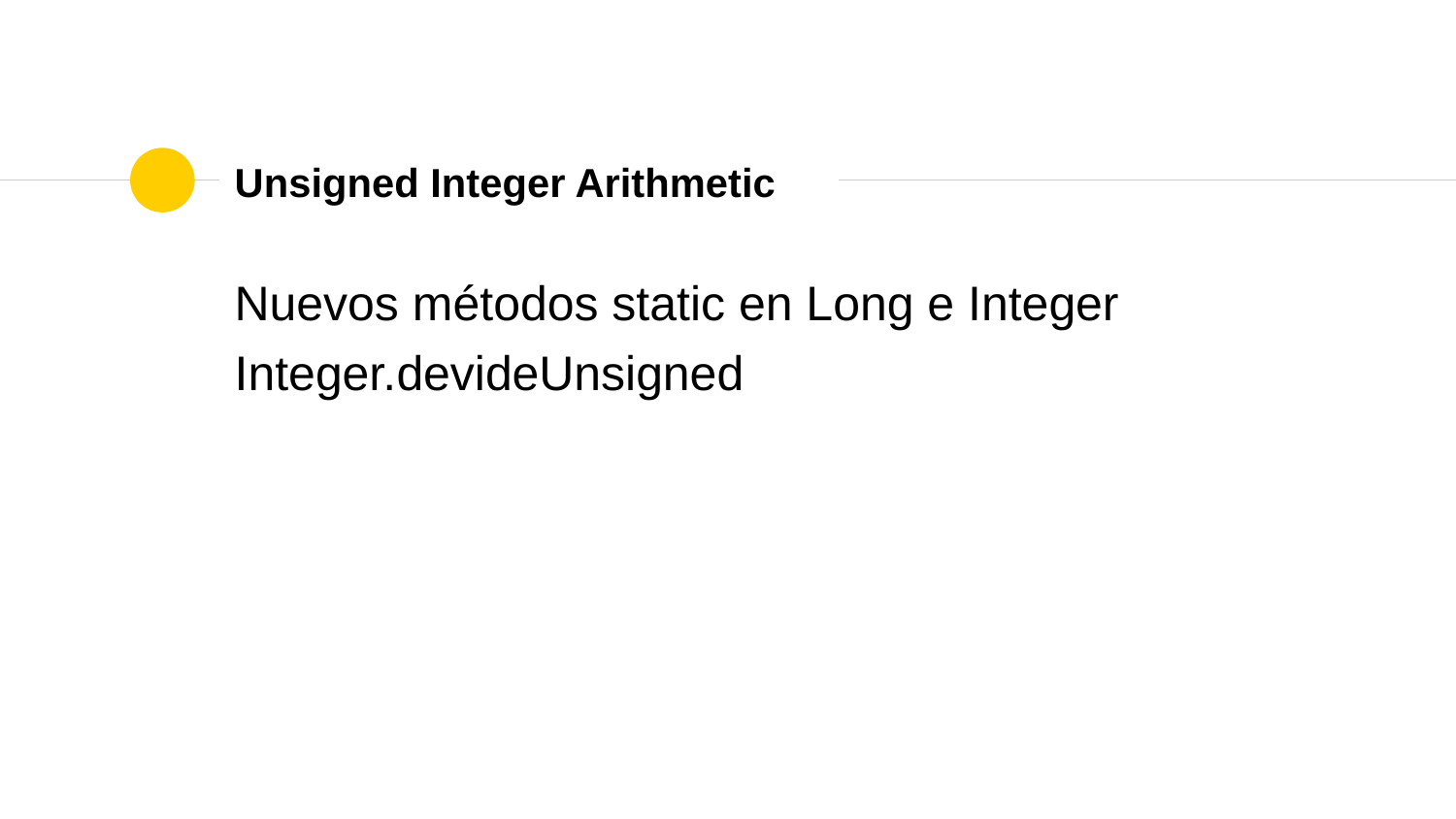

# Unsigned Integer Arithmetic
Nuevos métodos static en Long e Integer
Integer.devideUnsigned